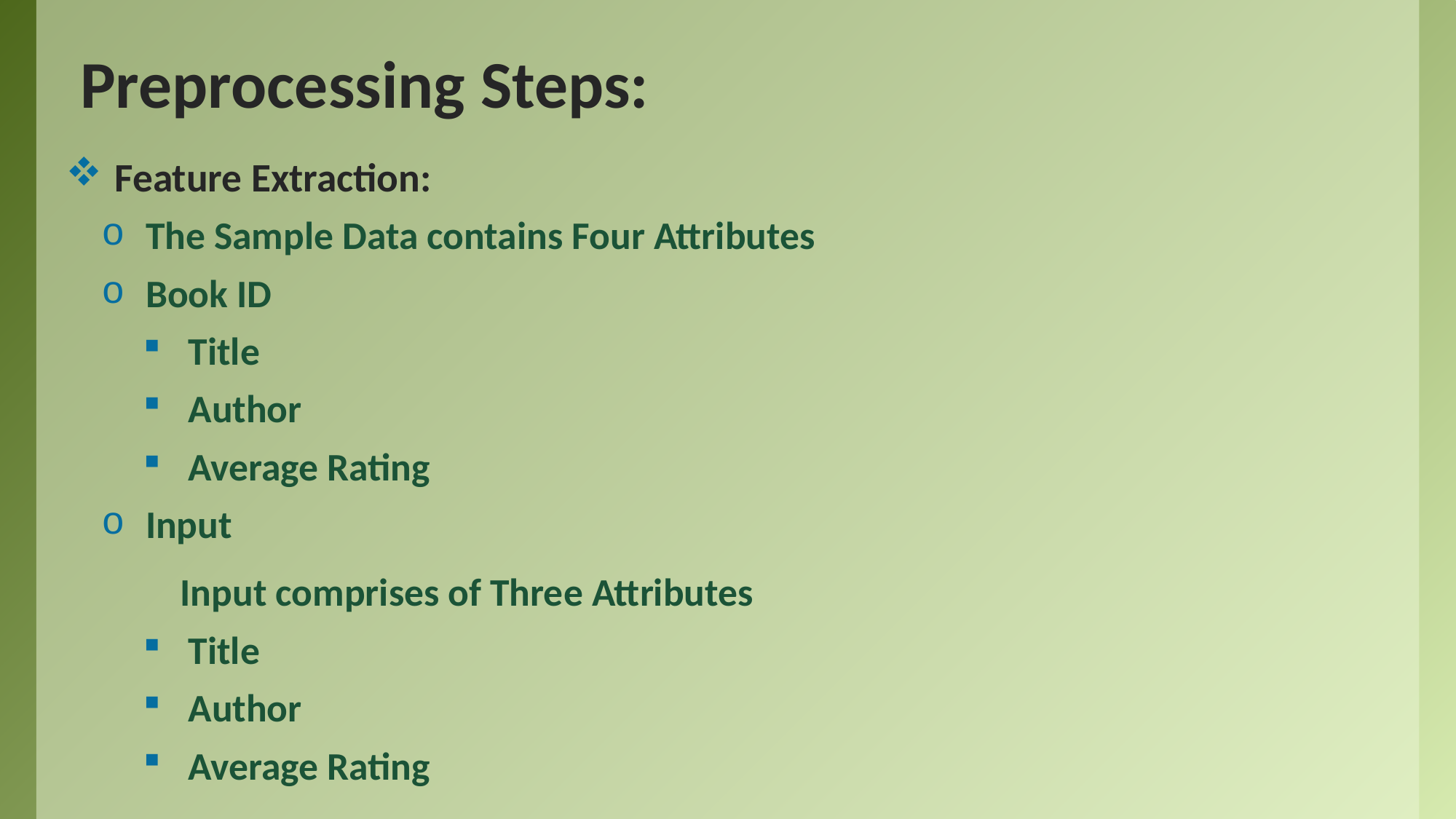

# Preprocessing Steps:
Feature Extraction:
The Sample Data contains Four Attributes
Book ID
Title
Author
Average Rating
Input
Input comprises of Three Attributes
Title
Author
Average Rating